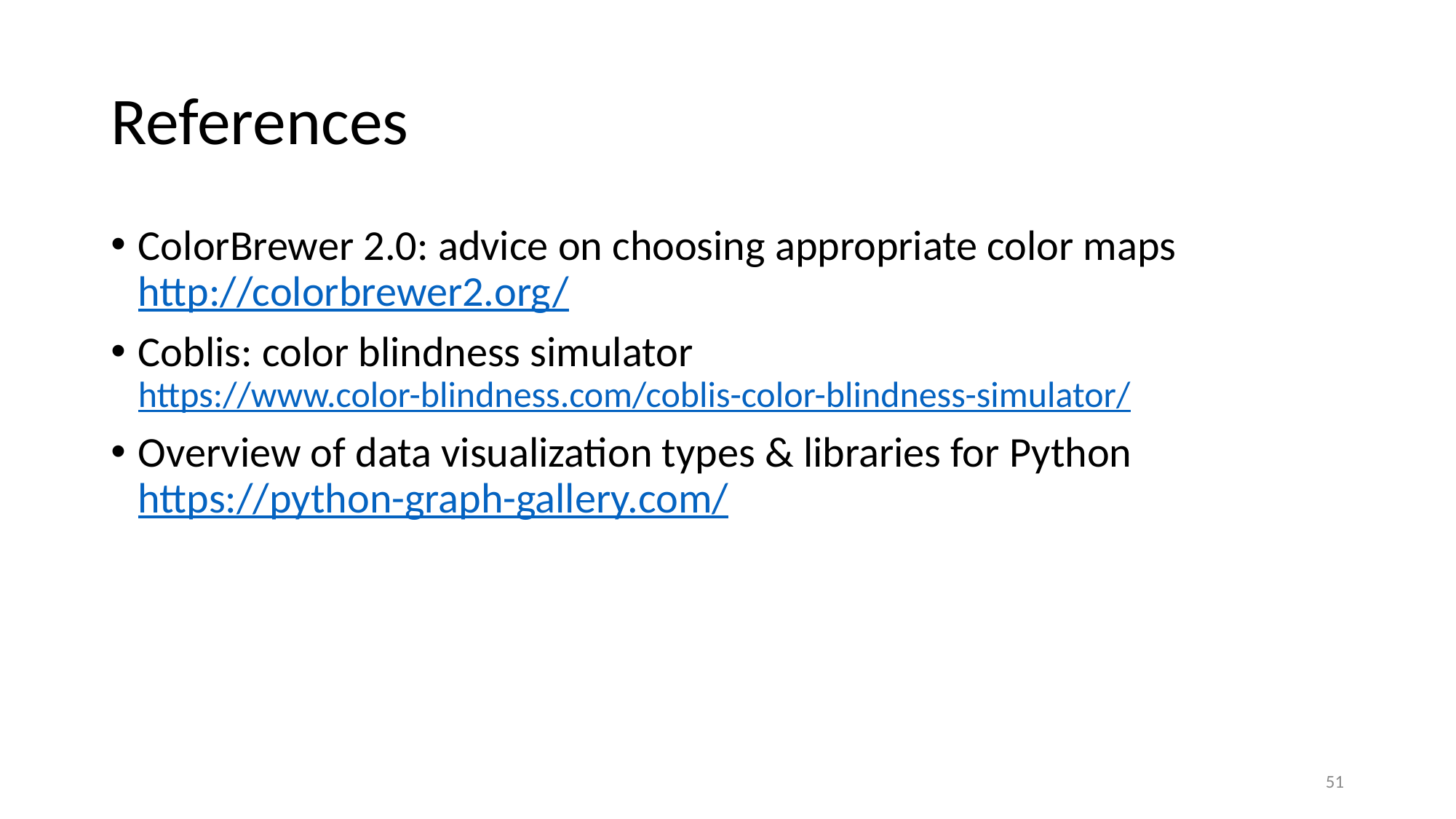

# References
ColorBrewer 2.0: advice on choosing appropriate color maps
http://colorbrewer2.org/
Coblis: color blindness simulator
https://www.color-blindness.com/coblis-color-blindness-simulator/
Overview of data visualization types & libraries for Python
https://python-graph-gallery.com/
51